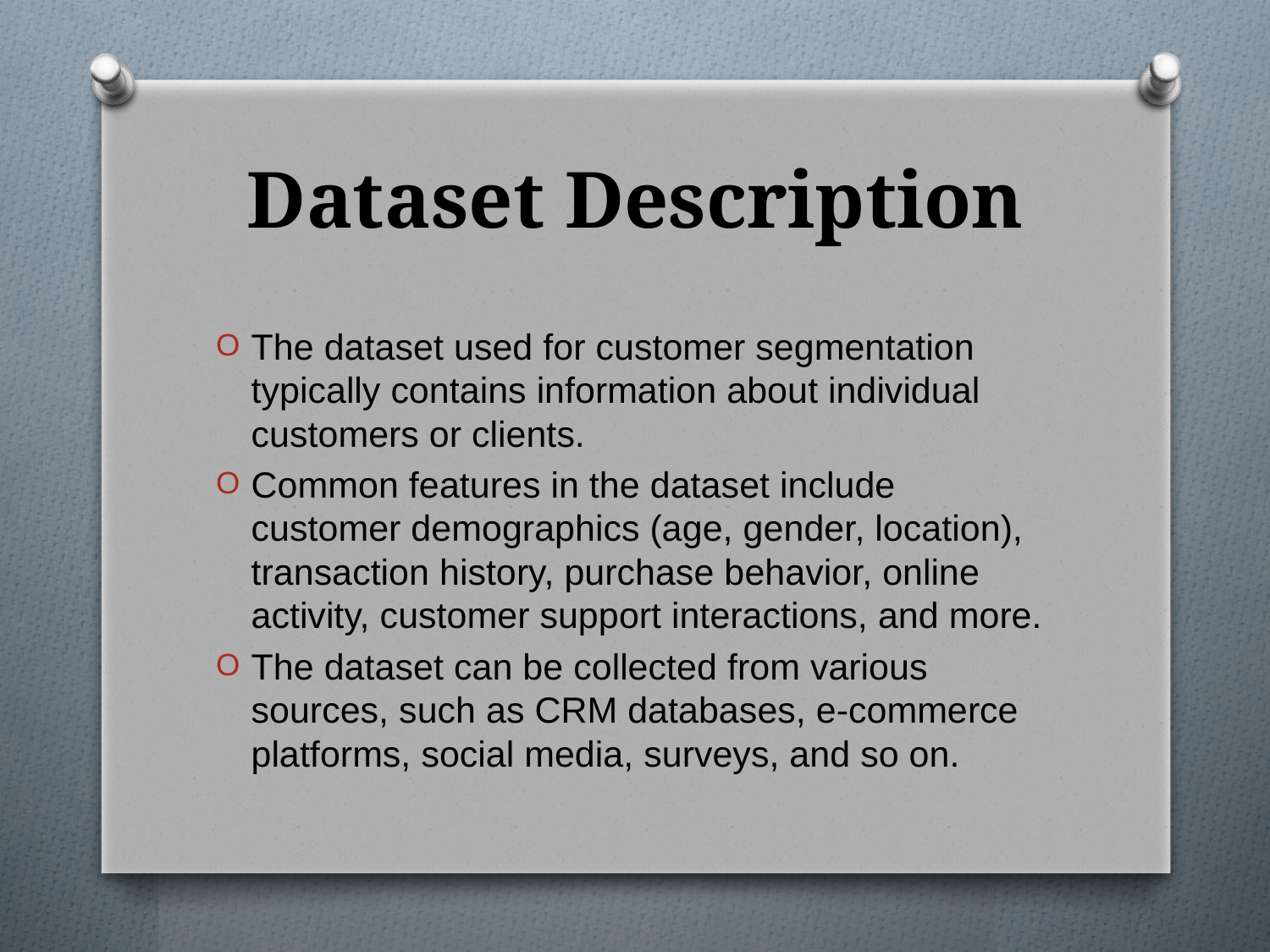

# Dataset Description

The dataset used for customer segmentation typically contains information about individual customers or clients.
Common features in the dataset include customer demographics (age, gender, location), transaction history, purchase behavior, online activity, customer support interactions, and more.
The dataset can be collected from various sources, such as CRM databases, e-commerce platforms, social media, surveys, and so on.